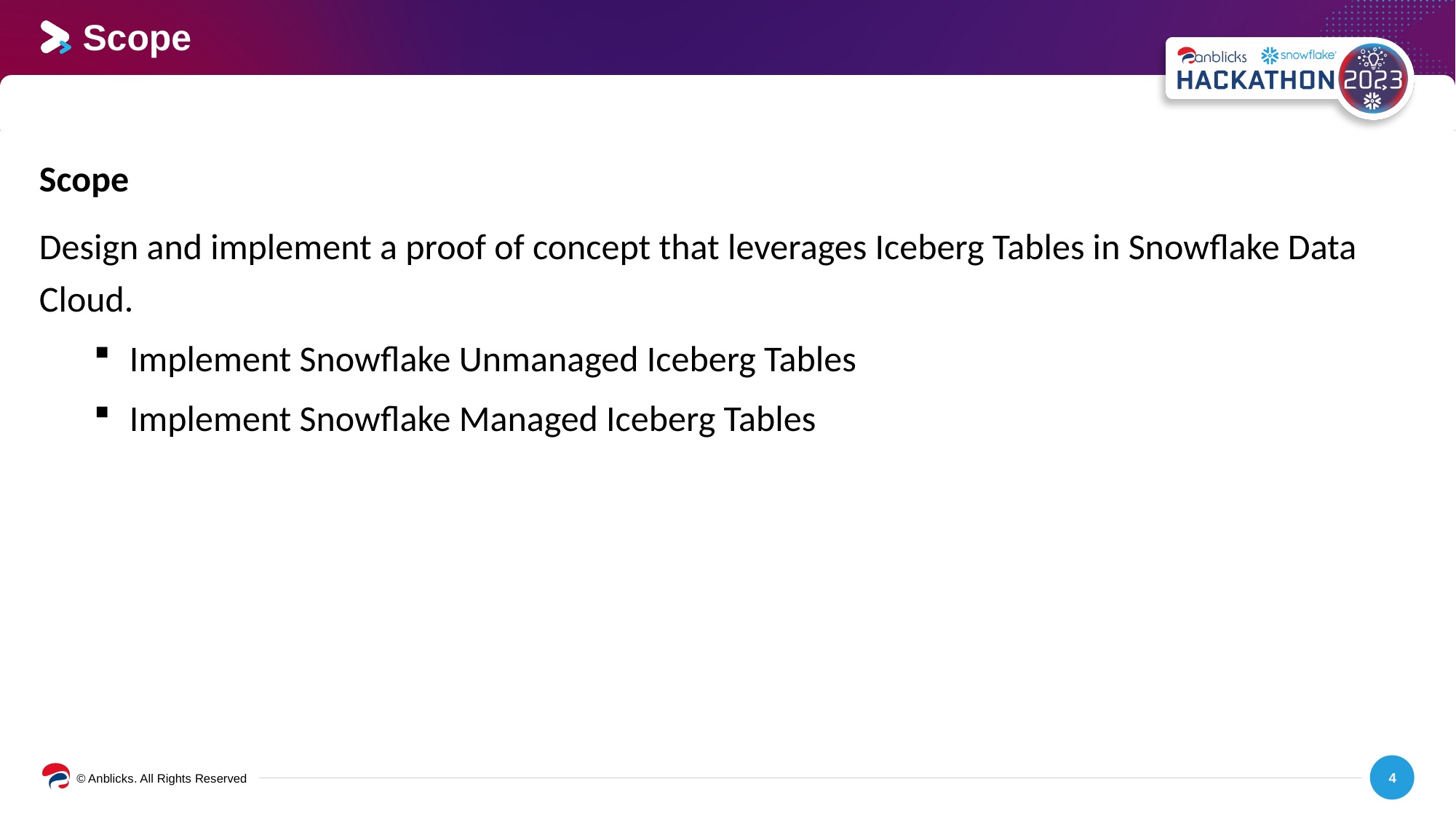

# Scope
Scope
Design and implement a proof of concept that leverages Iceberg Tables in Snowflake Data Cloud.​
 Implement Snowflake Unmanaged Iceberg Tables​
 Implement Snowflake Managed Iceberg Tables​